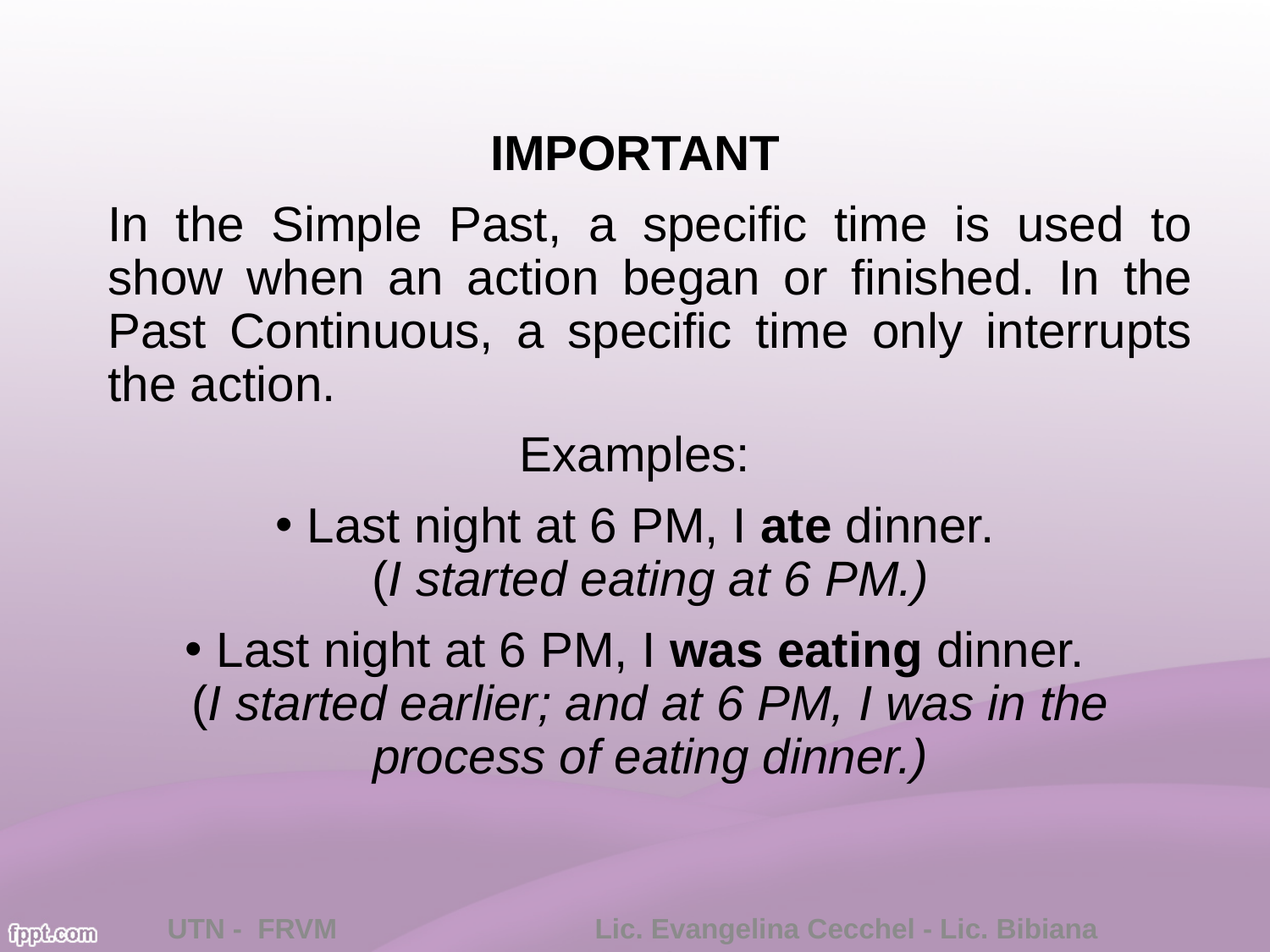

IMPORTANT
	In the Simple Past, a specific time is used to show when an action began or finished. In the Past Continuous, a specific time only interrupts the action.
Examples:
Last night at 6 PM, I ate dinner.
(I started eating at 6 PM.)
Last night at 6 PM, I was eating dinner.
(I started earlier; and at 6 PM, I was in the process of eating dinner.)

UTN -  FRVM                                 Lic. Evangelina Cecchel - Lic. Bibiana Fernandez